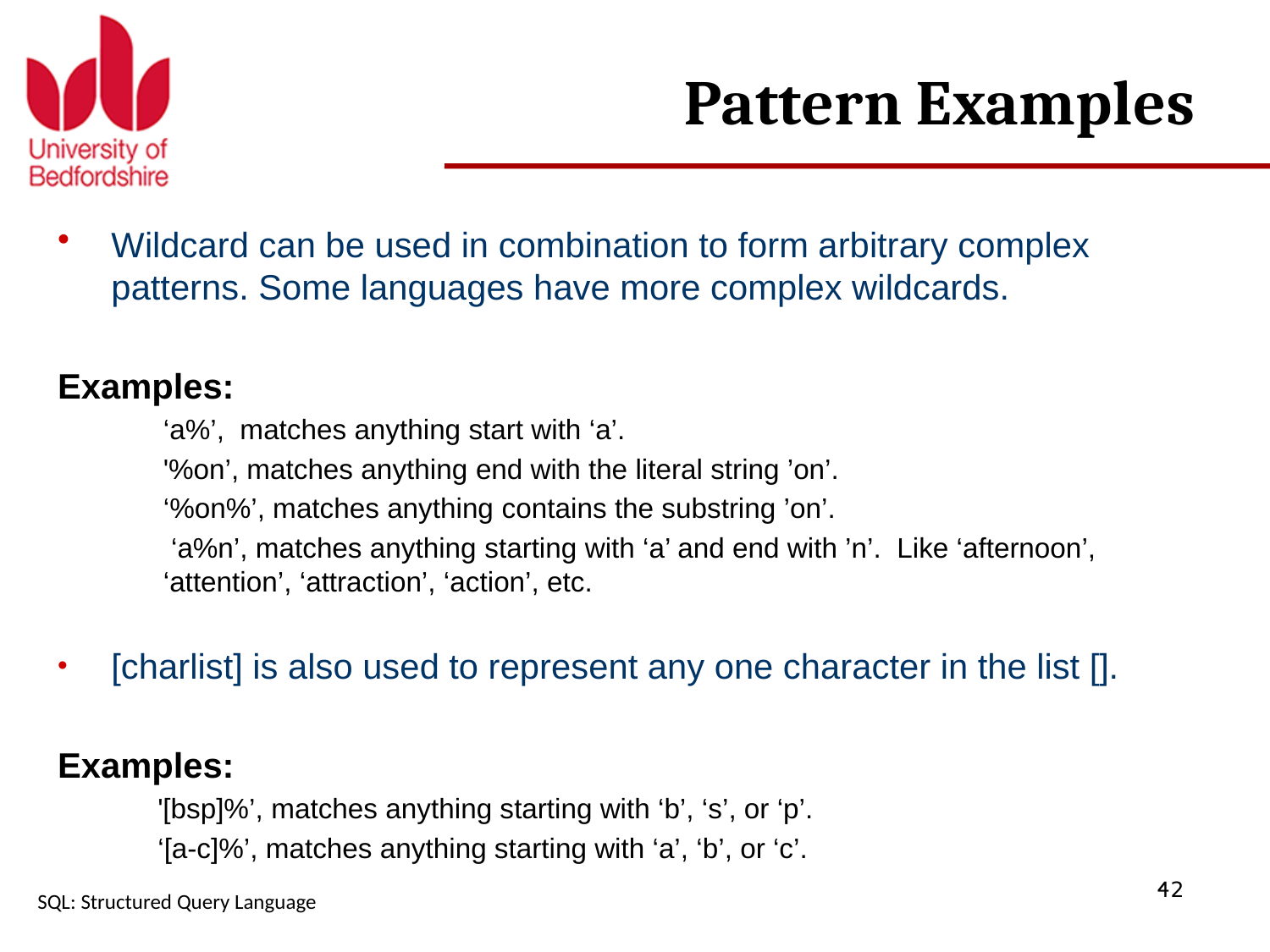

# Pattern Examples
Wildcard can be used in combination to form arbitrary complex patterns. Some languages have more complex wildcards.

Examples:
‘a%’,  matches anything start with ‘a’.
'%on’, matches anything end with the literal string ’on’.
‘%on%’, matches anything contains the substring ’on’.
 ‘a%n’, matches anything starting with ‘a’ and end with ’n’.  Like ‘afternoon’, ‘attention’, ‘attraction’, ‘action’, etc.

[charlist] is also used to represent any one character in the list [].

Examples:
'[bsp]%’, matches anything starting with ‘b’, ‘s’, or ‘p’.
‘[a-c]%’, matches anything starting with ‘a’, ‘b’, or ‘c’.

SQL: Structured Query Language